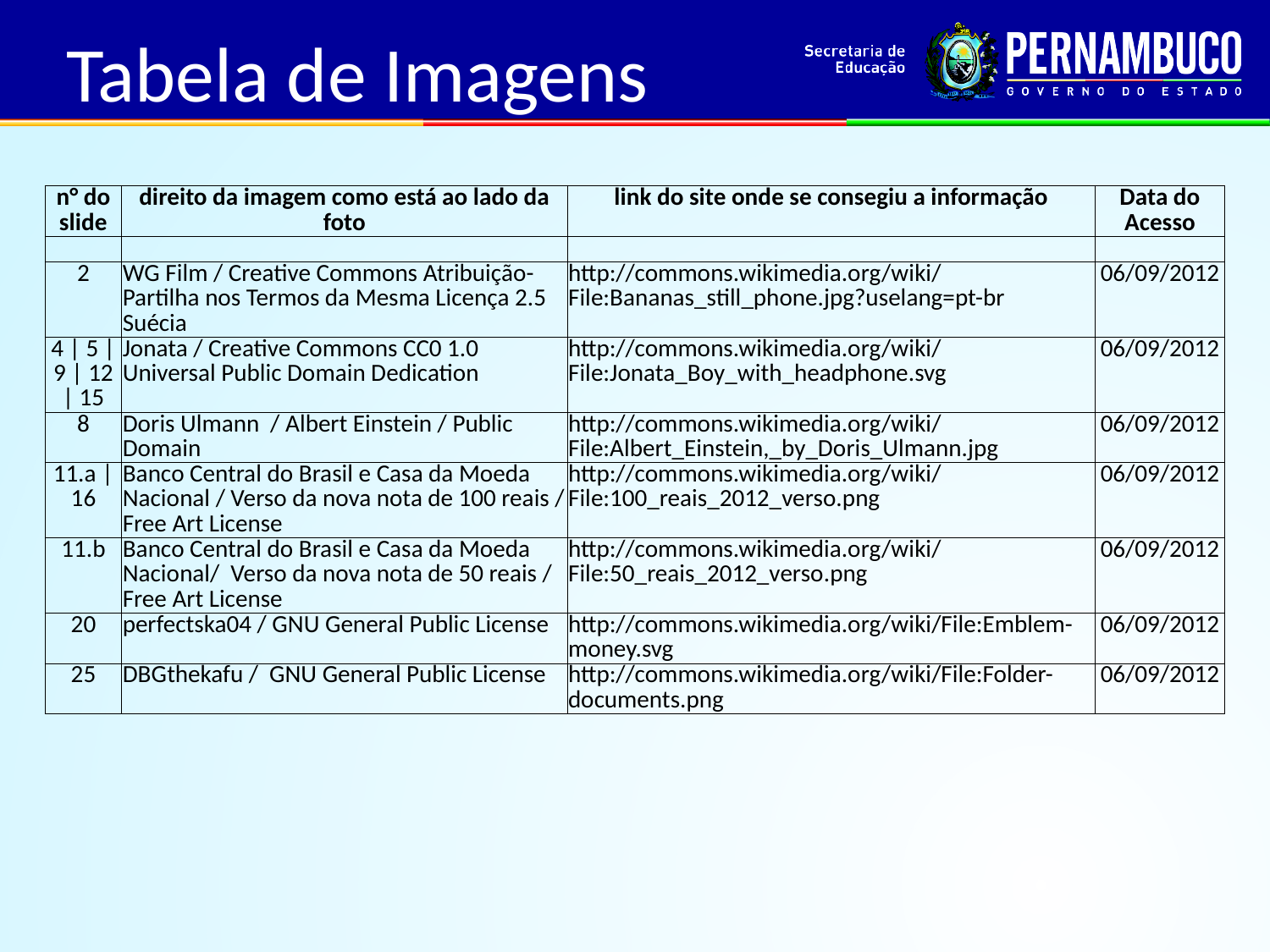

Tabela de Imagens
| n° do slide | direito da imagem como está ao lado da foto | link do site onde se consegiu a informação | Data do Acesso |
| --- | --- | --- | --- |
|  |  |  |  |
| 2 | WG Film / Creative Commons Atribuição-Partilha nos Termos da Mesma Licença 2.5 Suécia | http://commons.wikimedia.org/wiki/File:Bananas\_still\_phone.jpg?uselang=pt-br | 06/09/2012 |
| 4 | 5 | 9 | 12 | 15 | Jonata / Creative Commons CC0 1.0 Universal Public Domain Dedication | http://commons.wikimedia.org/wiki/File:Jonata\_Boy\_with\_headphone.svg | 06/09/2012 |
| 8 | Doris Ulmann / Albert Einstein / Public Domain | http://commons.wikimedia.org/wiki/File:Albert\_Einstein,\_by\_Doris\_Ulmann.jpg | 06/09/2012 |
| 11.a | 16 | Banco Central do Brasil e Casa da Moeda Nacional / Verso da nova nota de 100 reais / Free Art License | http://commons.wikimedia.org/wiki/File:100\_reais\_2012\_verso.png | 06/09/2012 |
| 11.b | Banco Central do Brasil e Casa da Moeda Nacional/ Verso da nova nota de 50 reais / Free Art License | http://commons.wikimedia.org/wiki/File:50\_reais\_2012\_verso.png | 06/09/2012 |
| 20 | perfectska04 / GNU General Public License | http://commons.wikimedia.org/wiki/File:Emblem-money.svg | 06/09/2012 |
| 25 | DBGthekafu / GNU General Public License | http://commons.wikimedia.org/wiki/File:Folder-documents.png | 06/09/2012 |